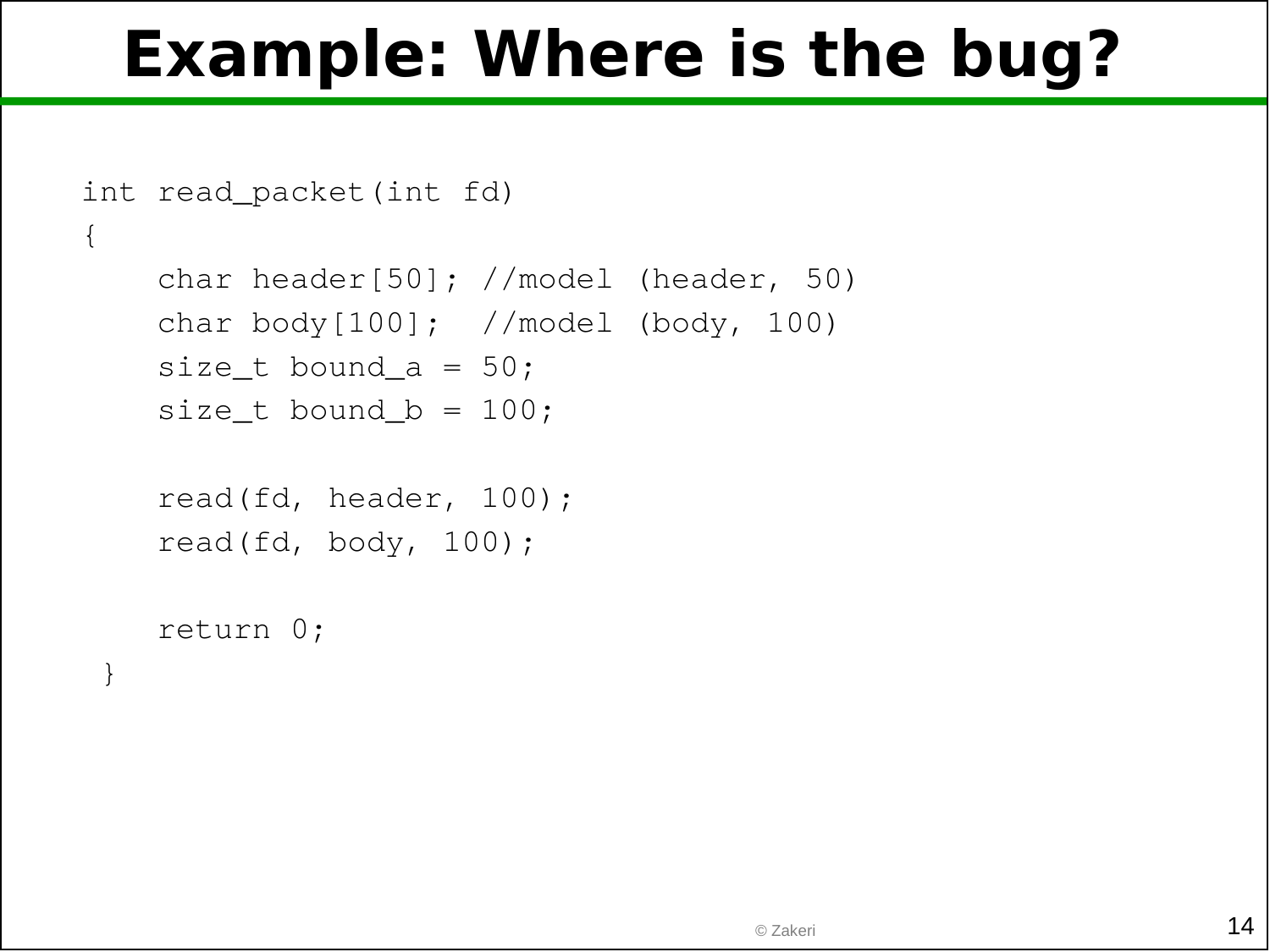

# Example: Where is the bug?
int read_packet(int fd)
{
    char header[50]; //model (header, 50)
    char body[100];  //model (body, 100)
    size_t bound_a = 50;
    size_t bound_b = 100;

    read(fd, header, 100);
    read(fd, body, 100);

    return 0;
 }
14
© Zakeri